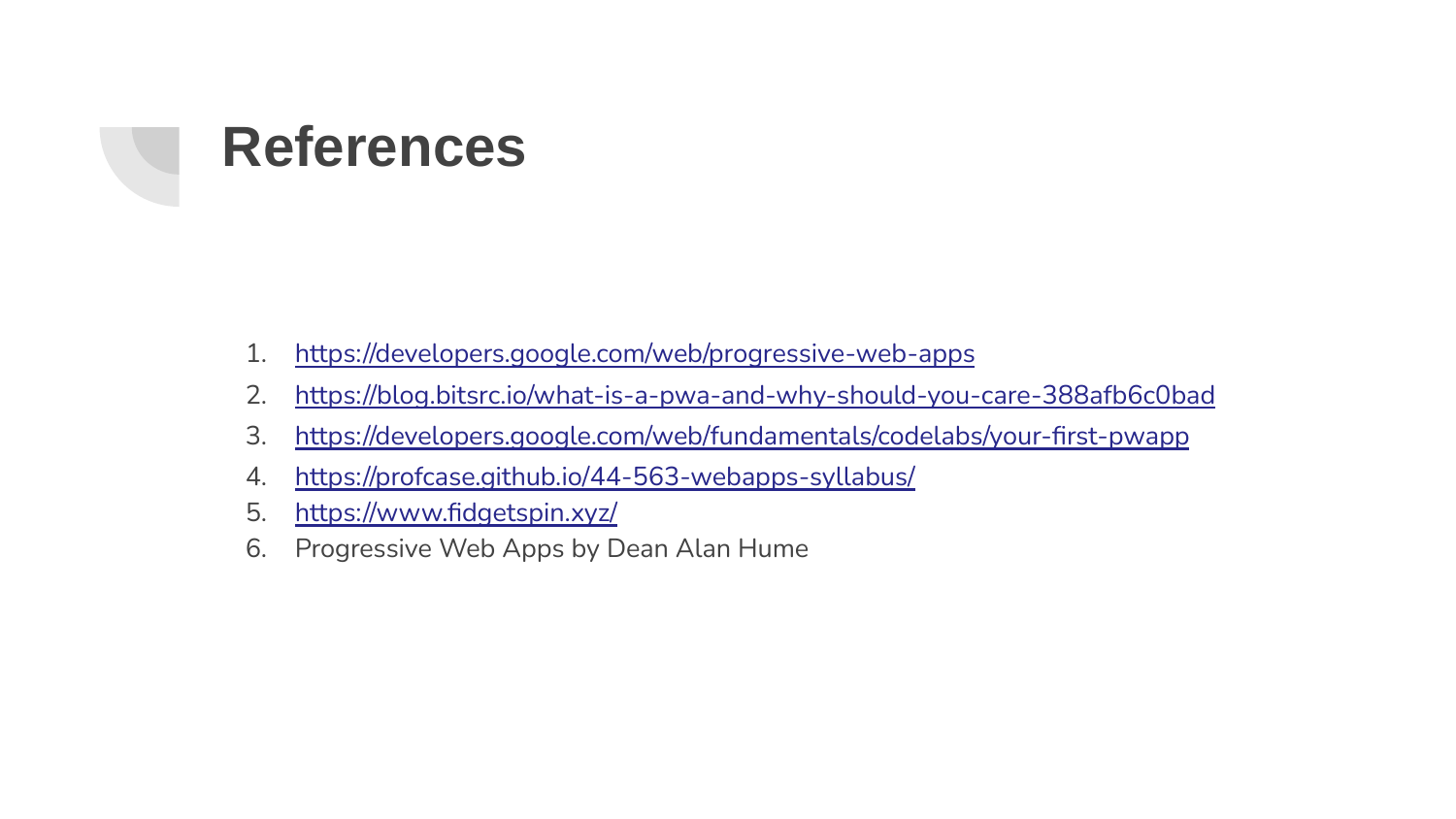

# References

https://developers.google.com/web/progressive-web-apps
https://blog.bitsrc.io/what-is-a-pwa-and-why-should-you-care-388afb6c0bad
https://developers.google.com/web/fundamentals/codelabs/your-first-pwapp
https://profcase.github.io/44-563-webapps-syllabus/
https://www.fidgetspin.xyz/
Progressive Web Apps by Dean Alan Hume